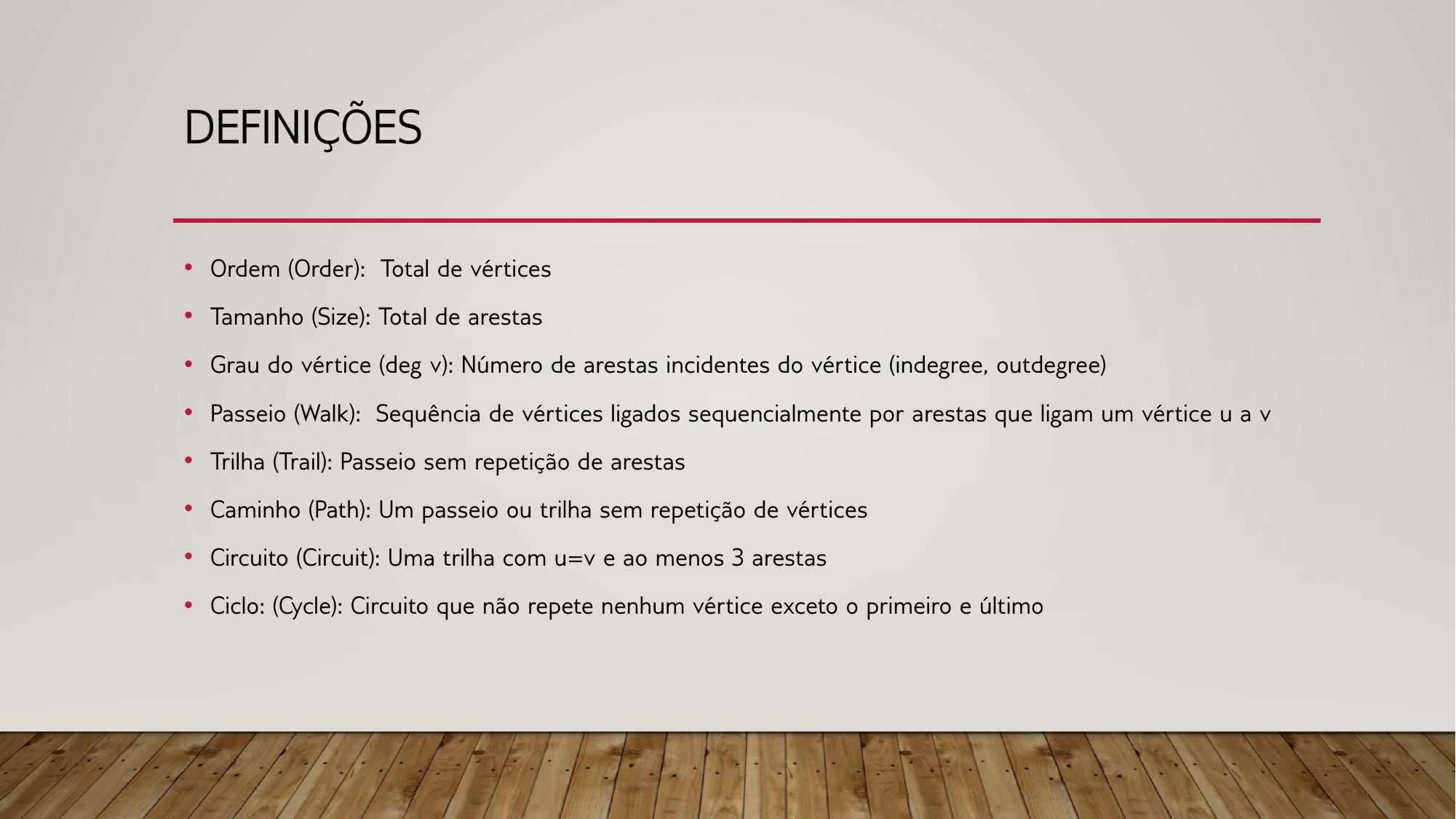

# definições
Ordem (Order):  Total de vértices
Tamanho (Size): Total de arestas
Grau do vértice (deg v): Número de arestas incidentes do vértice (indegree, outdegree)
Passeio (Walk):  Sequência de vértices ligados sequencialmente por arestas que ligam um vértice u a v
Trilha (Trail): Passeio sem repetição de arestas
Caminho (Path): Um passeio ou trilha sem repetição de vértices
Circuito (Circuit): Uma trilha com u=v e ao menos 3 arestas
Ciclo: (Cycle): Circuito que não repete nenhum vértice exceto o primeiro e último